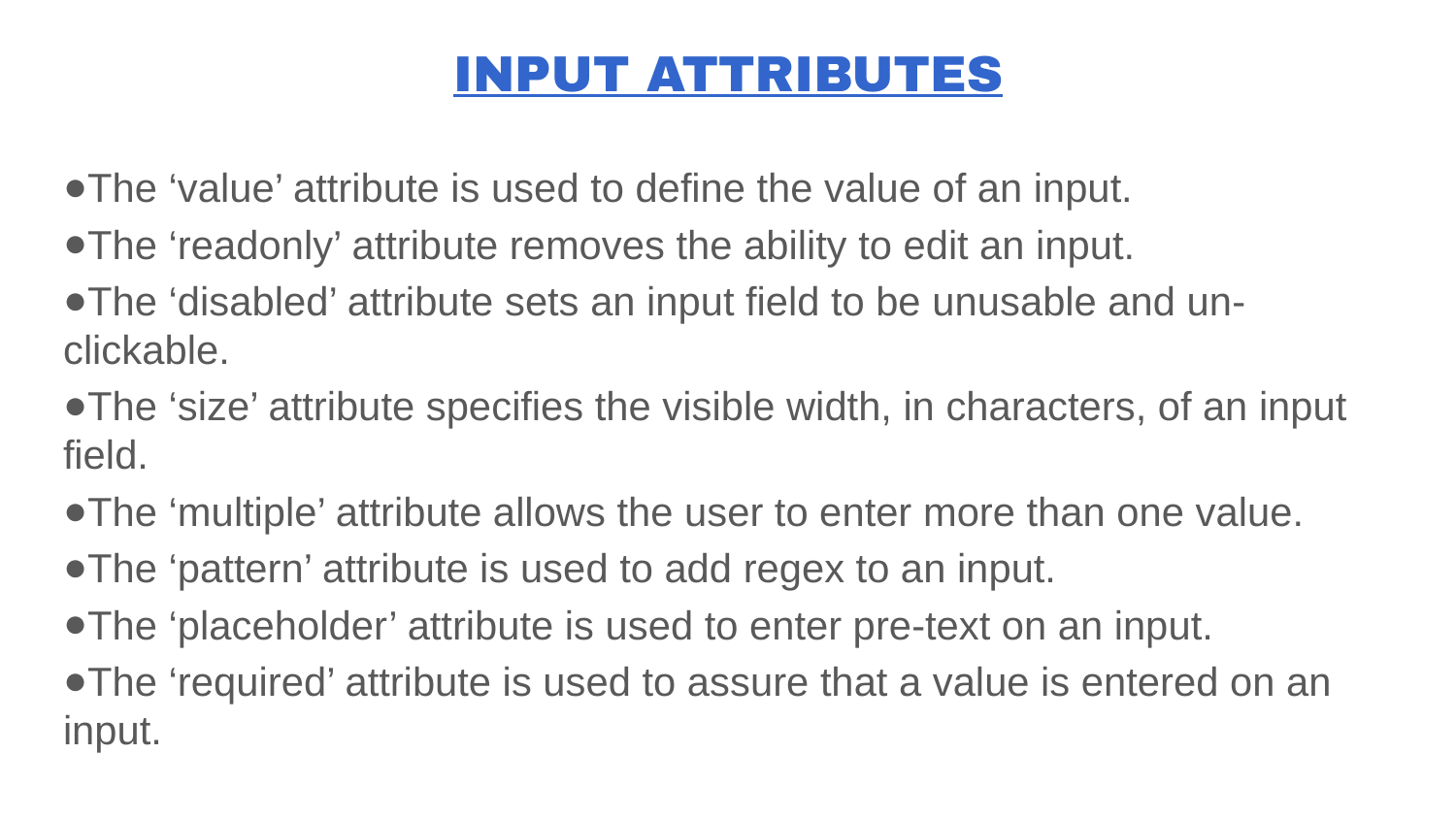

# INPUT ATTRIBUTES
The ‘value’ attribute is used to define the value of an input.
The ‘readonly’ attribute removes the ability to edit an input.
The ‘disabled’ attribute sets an input field to be unusable and un-clickable.
The ‘size’ attribute specifies the visible width, in characters, of an input field.
The ‘multiple’ attribute allows the user to enter more than one value.
The ‘pattern’ attribute is used to add regex to an input.
The ‘placeholder’ attribute is used to enter pre-text on an input.
The ‘required’ attribute is used to assure that a value is entered on an input.